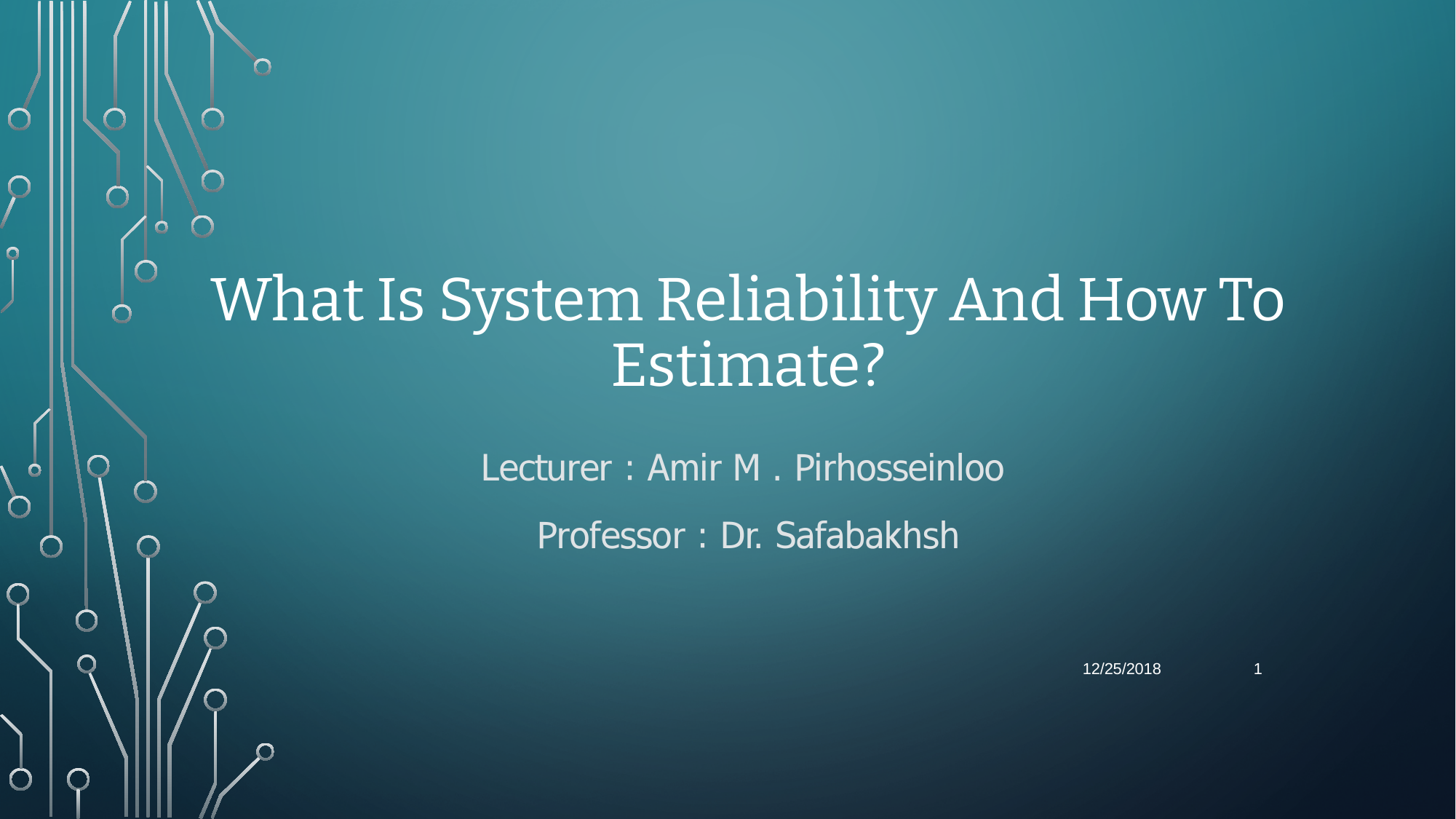

# What Is System Reliability And How To Estimate?
Lecturer : Amir M . Pirhosseinloo
Professor : Dr. Safabakhsh
1
12/25/2018